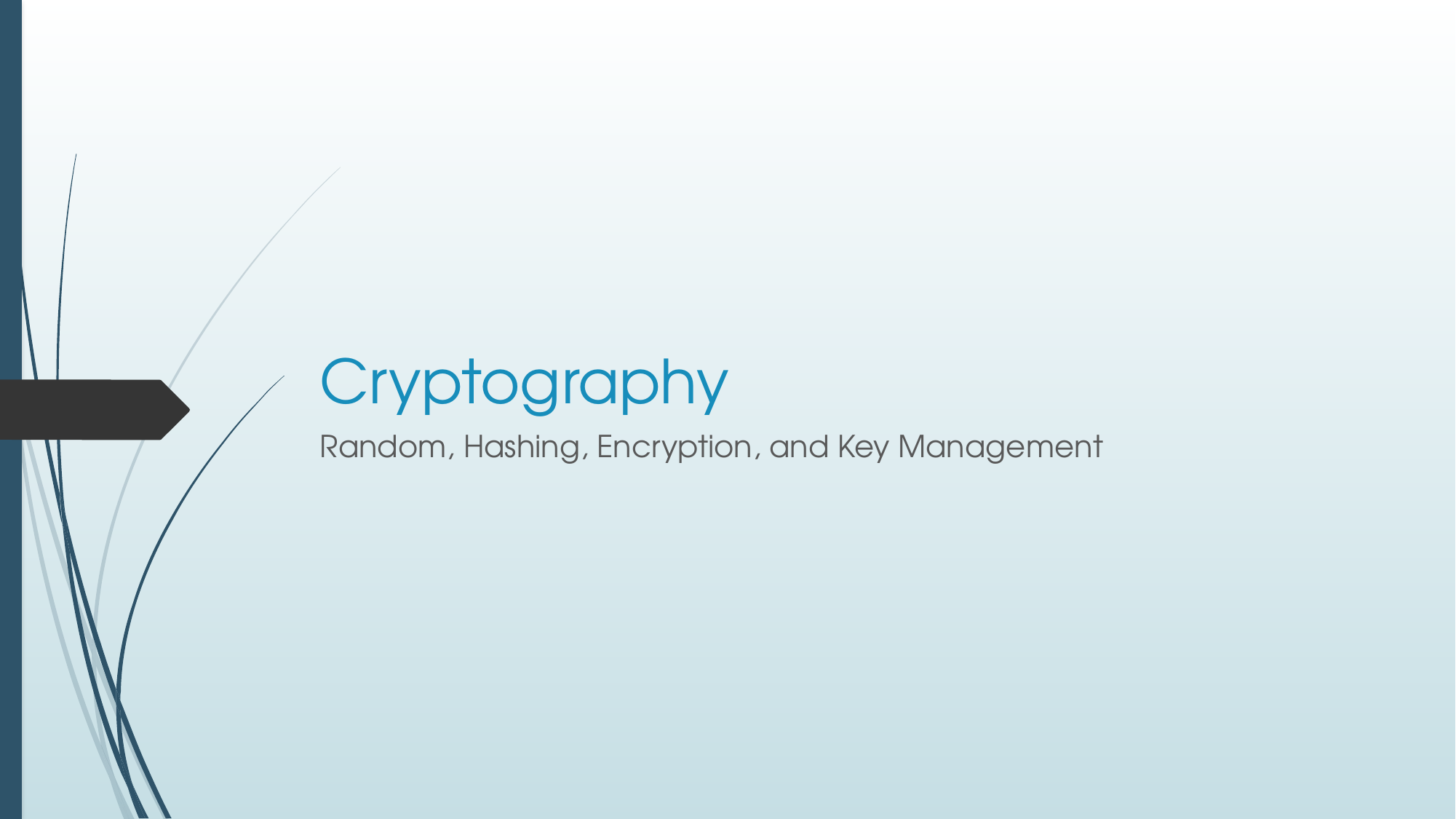

# Cryptography
Random, Hashing, Encryption, and Key Management